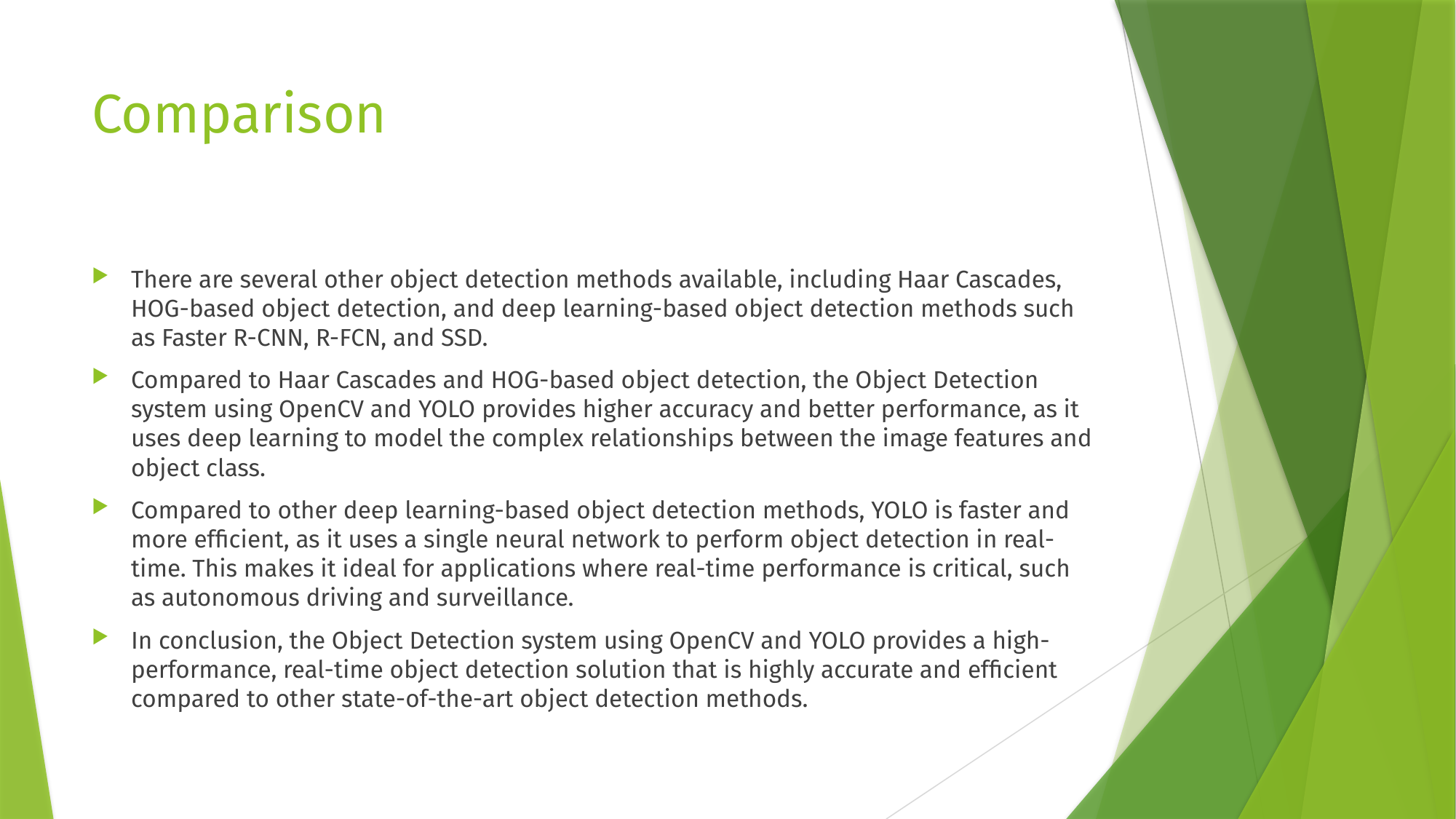

# Comparison
There are several other object detection methods available, including Haar Cascades, HOG-based object detection, and deep learning-based object detection methods such as Faster R-CNN, R-FCN, and SSD.
Compared to Haar Cascades and HOG-based object detection, the Object Detection system using OpenCV and YOLO provides higher accuracy and better performance, as it uses deep learning to model the complex relationships between the image features and object class.
Compared to other deep learning-based object detection methods, YOLO is faster and more efficient, as it uses a single neural network to perform object detection in real-time. This makes it ideal for applications where real-time performance is critical, such as autonomous driving and surveillance.
In conclusion, the Object Detection system using OpenCV and YOLO provides a high-performance, real-time object detection solution that is highly accurate and efficient compared to other state-of-the-art object detection methods.